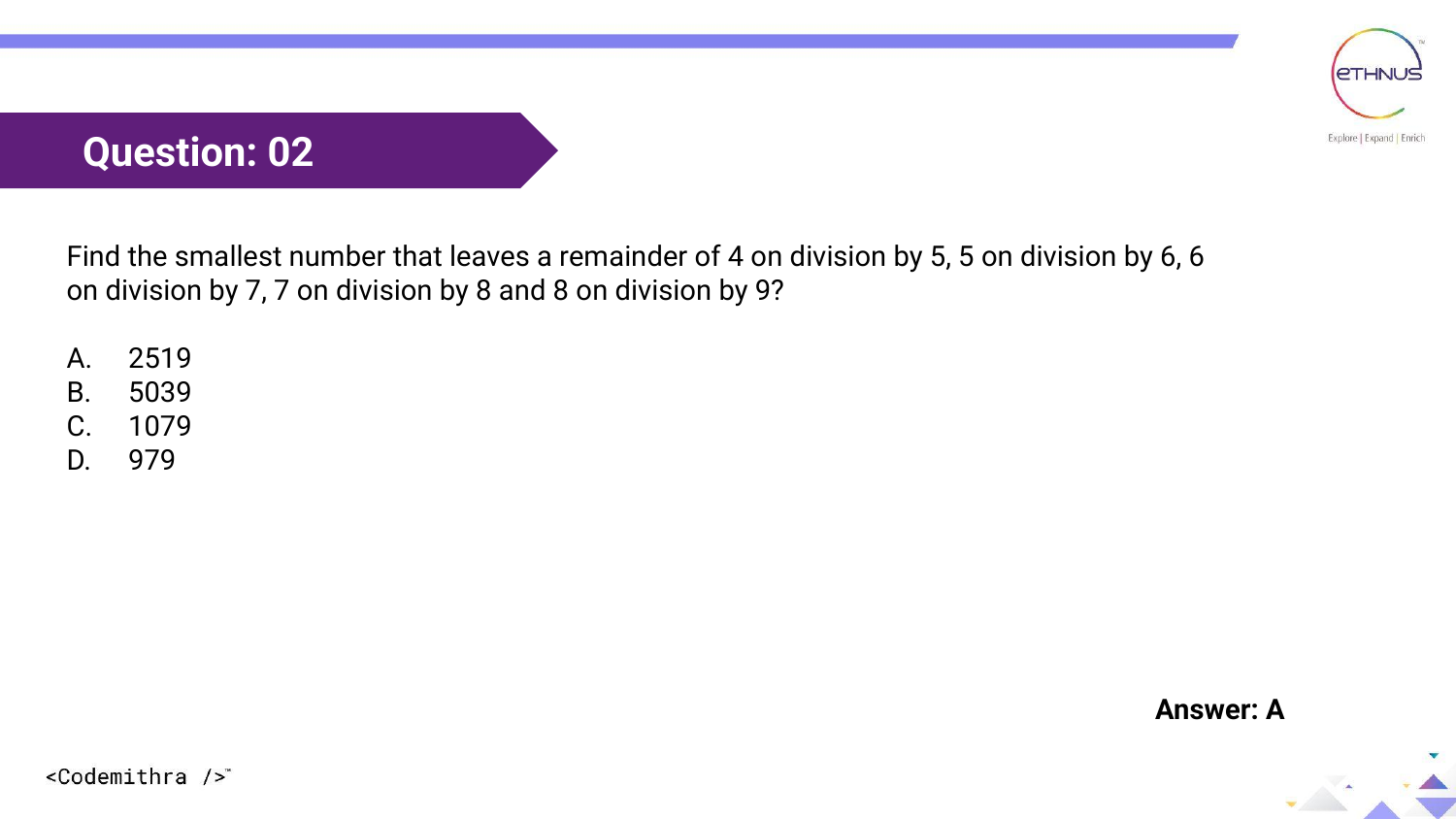

Question: 02
Find the smallest number that leaves a remainder of 4 on division by 5, 5 on division by 6, 6 on division by 7, 7 on division by 8 and 8 on division by 9?
 2519
 5039
 1079
 979

Answer: A